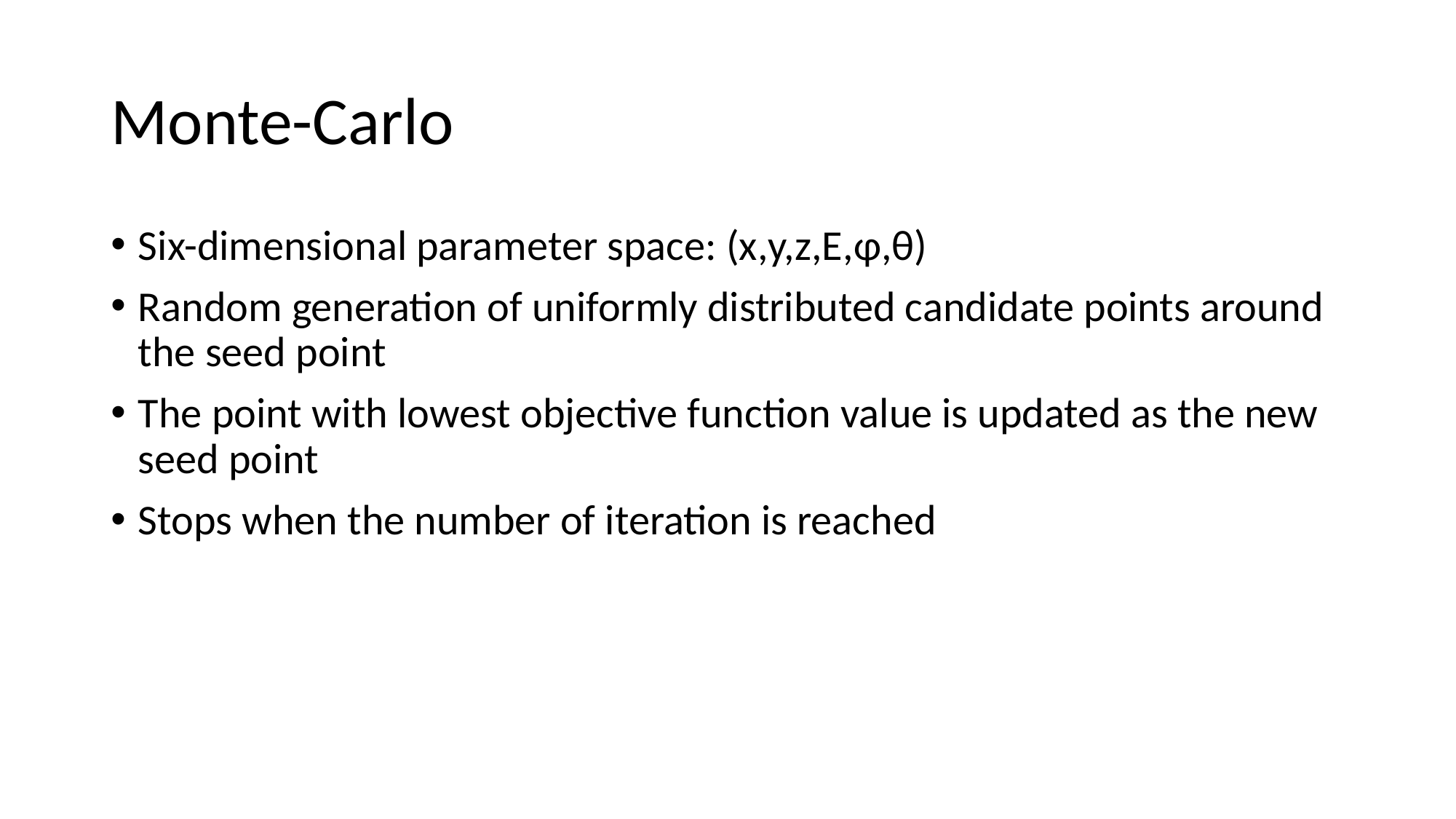

# Monte-Carlo
Six-dimensional parameter space: (x,y,z,E,φ,θ)
Random generation of uniformly distributed candidate points around the seed point
The point with lowest objective function value is updated as the new seed point
Stops when the number of iteration is reached